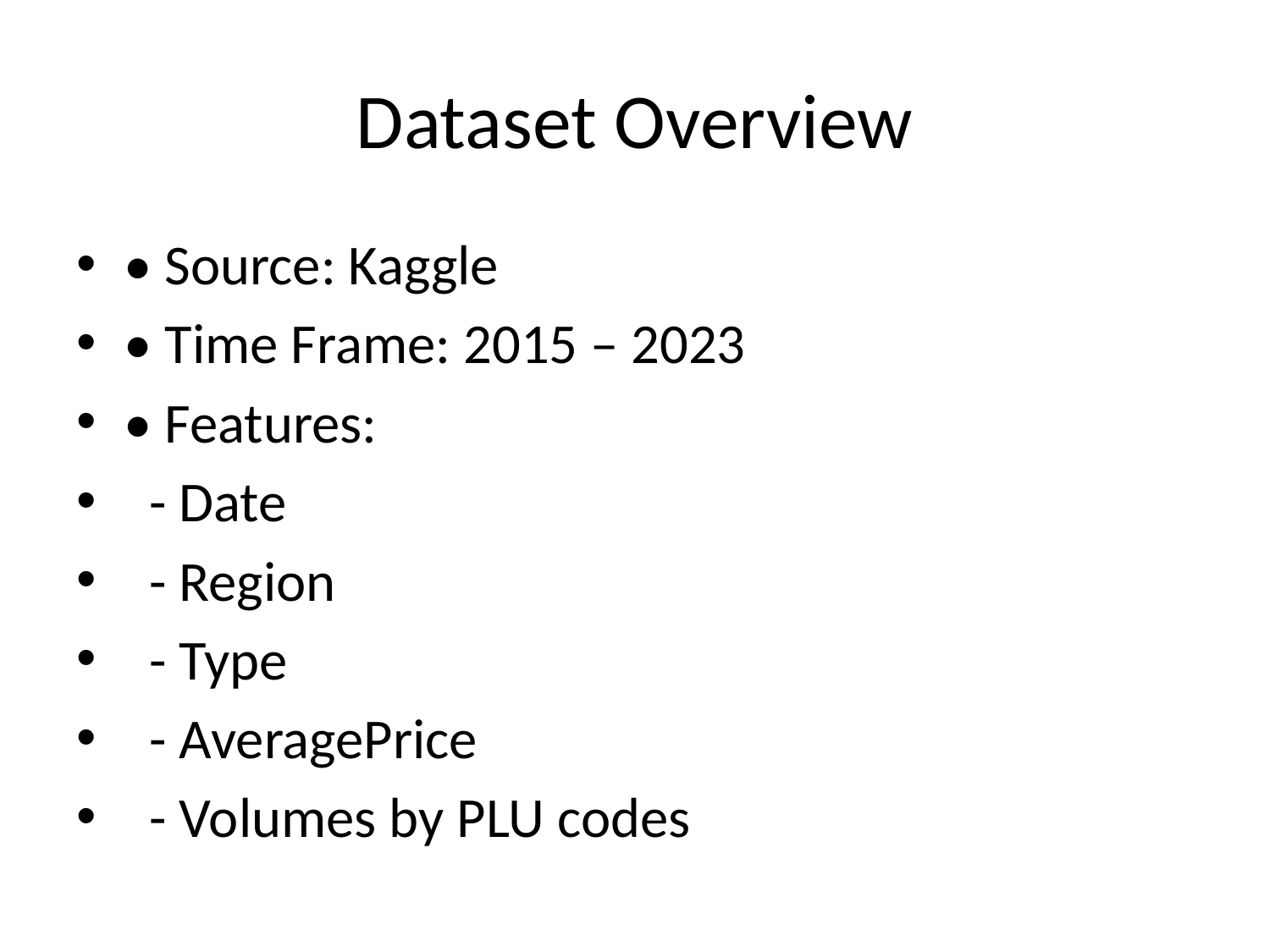

# Dataset Overview
• Source: Kaggle
• Time Frame: 2015 – 2023
• Features:
  - Date
  - Region
  - Type
  - AveragePrice
  - Volumes by PLU codes